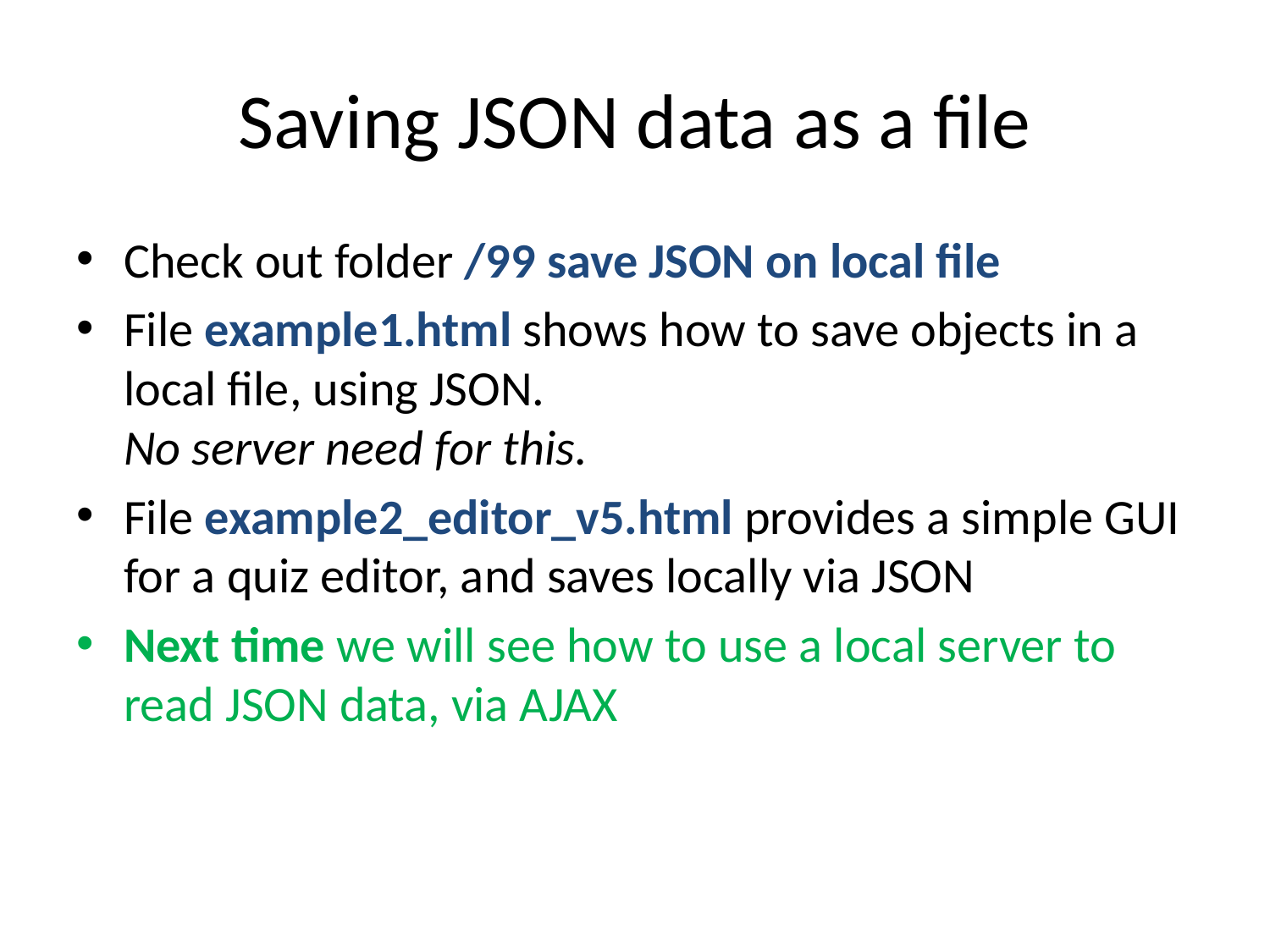

# Saving JSON data as a file
Check out folder /99 save JSON on local file
File example1.html shows how to save objects in a local file, using JSON.
No server need for this.
File example2_editor_v5.html provides a simple GUI for a quiz editor, and saves locally via JSON
Next time we will see how to use a local server to read JSON data, via AJAX